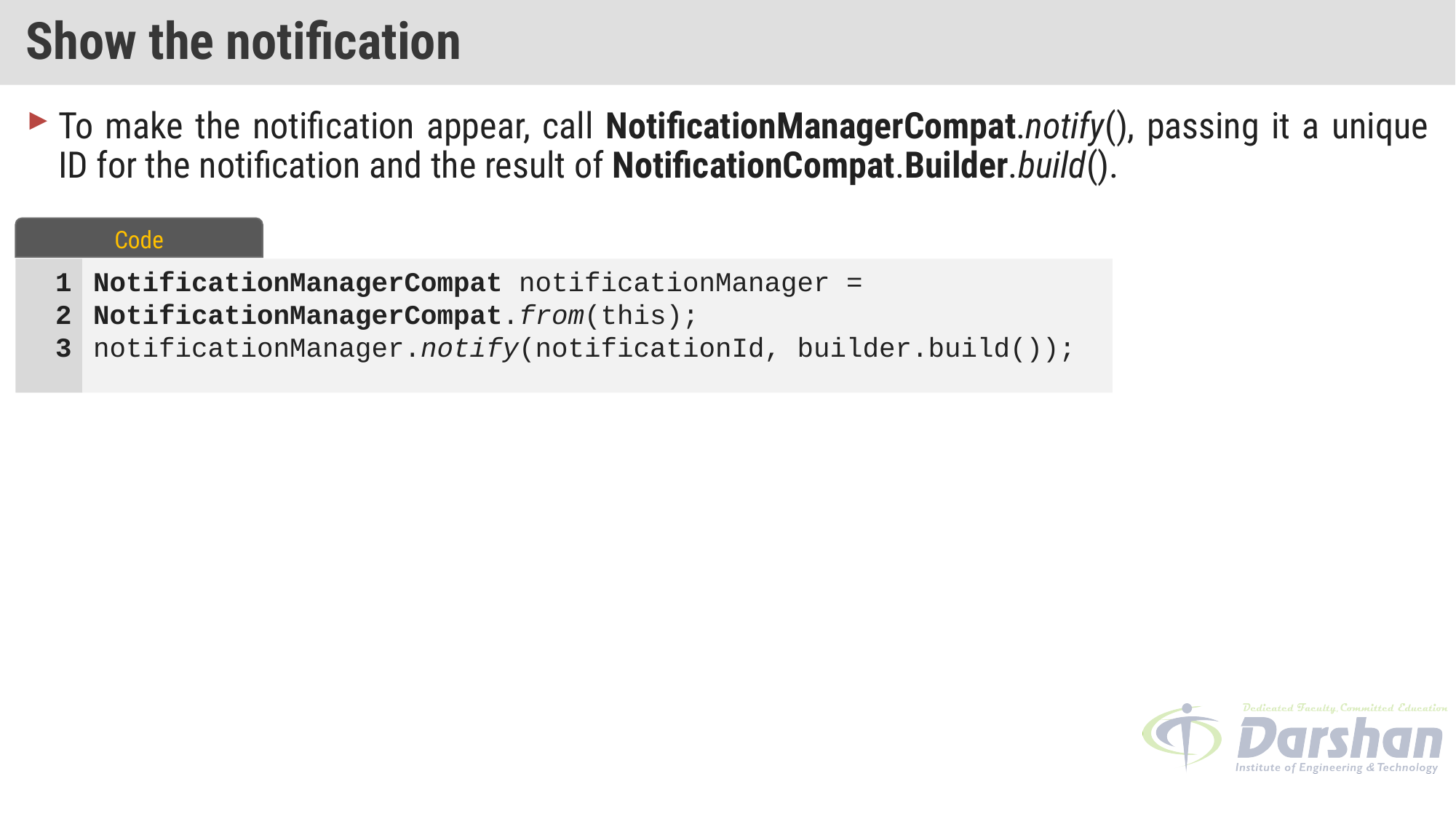

# Show the notification
To make the notification appear, call NotificationManagerCompat.notify(), passing it a unique ID for the notification and the result of NotificationCompat.Builder.build().
Code
NotificationManagerCompat notificationManager = NotificationManagerCompat.from(this);
notificationManager.notify(notificationId, builder.build());
1
2
3